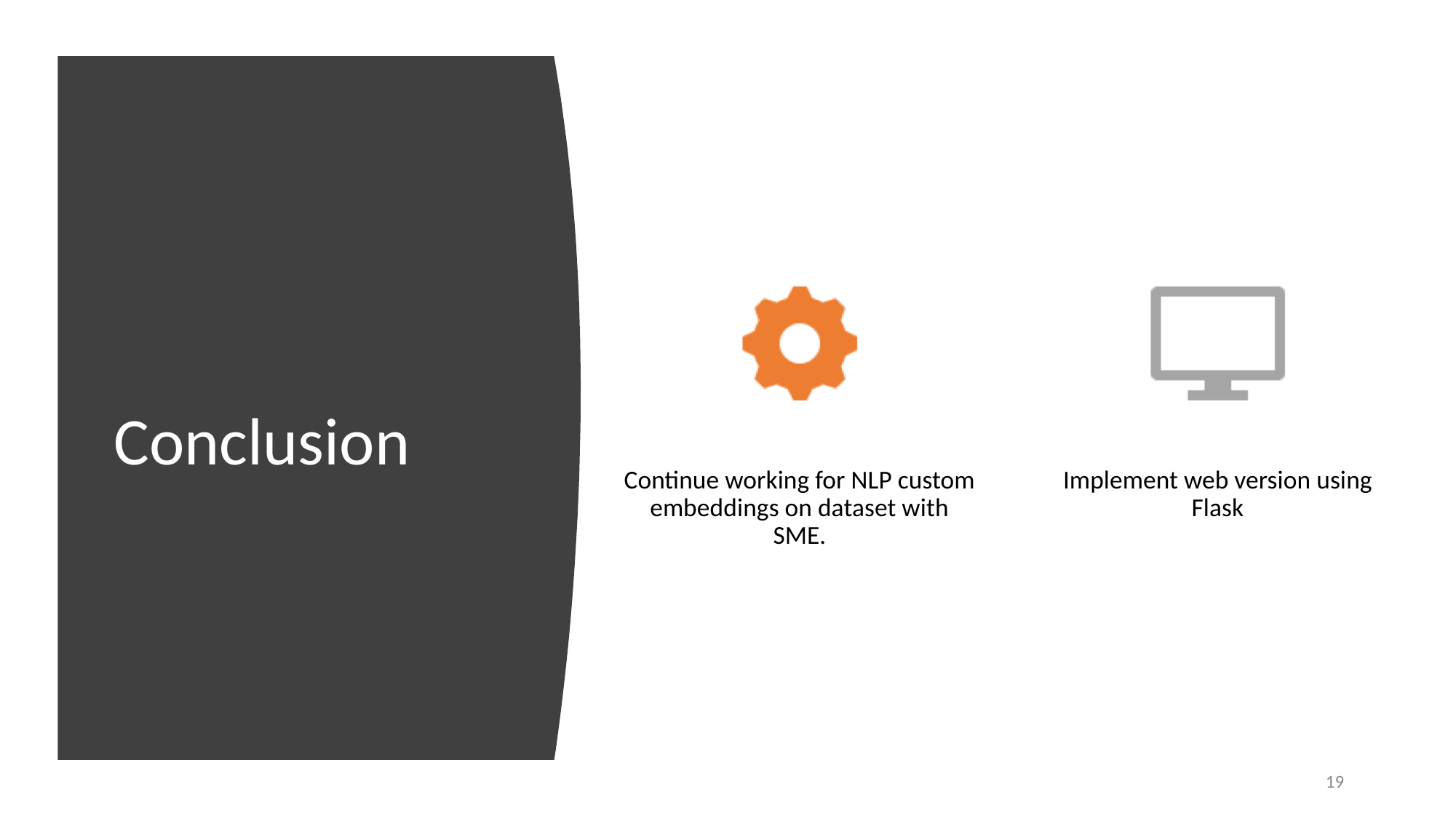

Continue working for NLP custom embeddings on dataset with SME.
Implement web version using Flask

# Conclusion
19